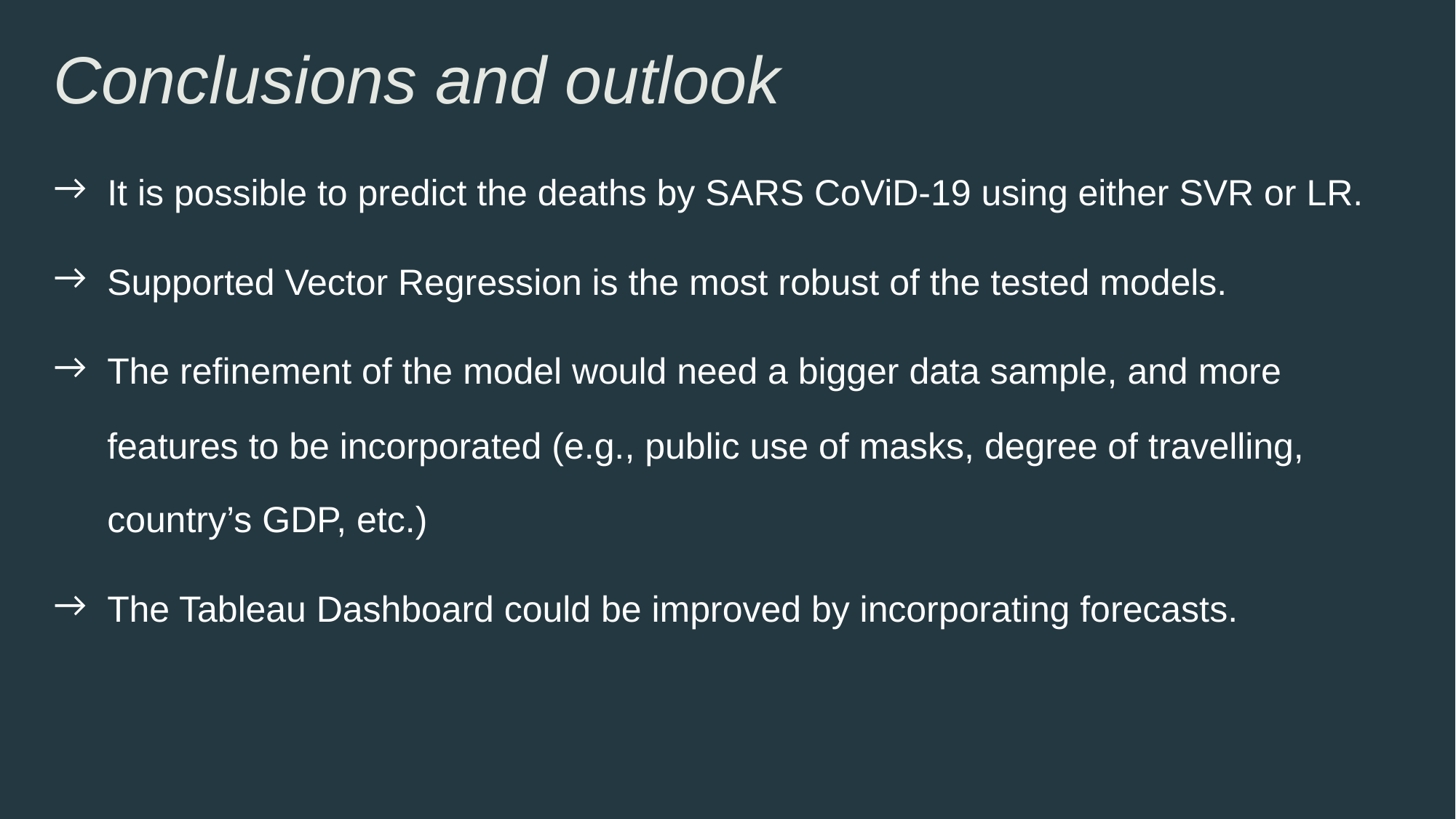

# Conclusions and outlook
It is possible to predict the deaths by SARS CoViD-19 using either SVR or LR.
Supported Vector Regression is the most robust of the tested models.
The refinement of the model would need a bigger data sample, and more features to be incorporated (e.g., public use of masks, degree of travelling, country’s GDP, etc.)
The Tableau Dashboard could be improved by incorporating forecasts.